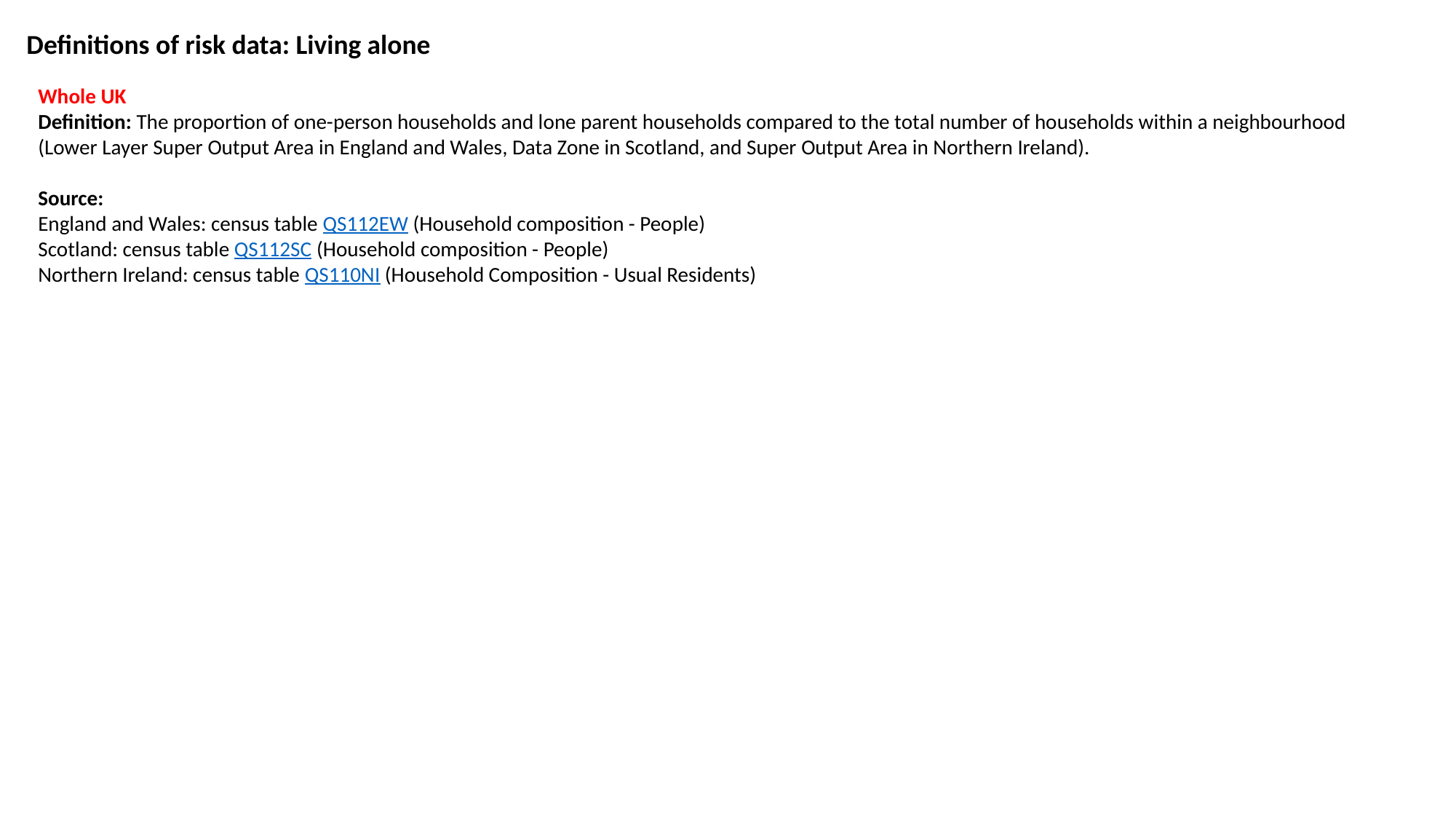

Definitions of risk data: Living alone
Whole UK
Definition: The proportion of one-person households and lone parent households compared to the total number of households within a neighbourhood (Lower Layer Super Output Area in England and Wales, Data Zone in Scotland, and Super Output Area in Northern Ireland).

Source:
England and Wales: census table QS112EW (Household composition - People)
Scotland: census table QS112SC (Household composition - People)
Northern Ireland: census table QS110NI (Household Composition - Usual Residents)